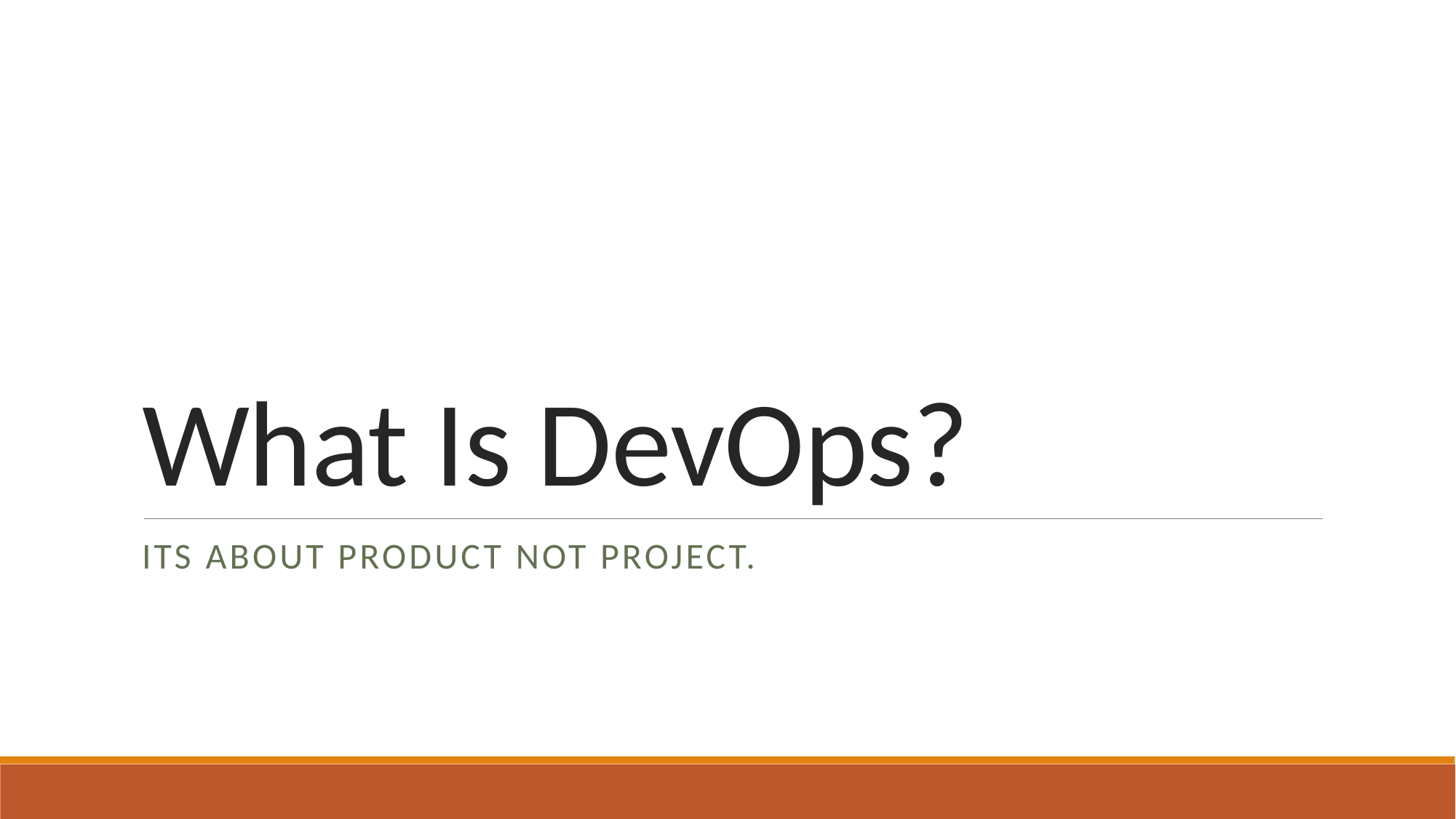

# What Is DevOps?
Its about product not project.